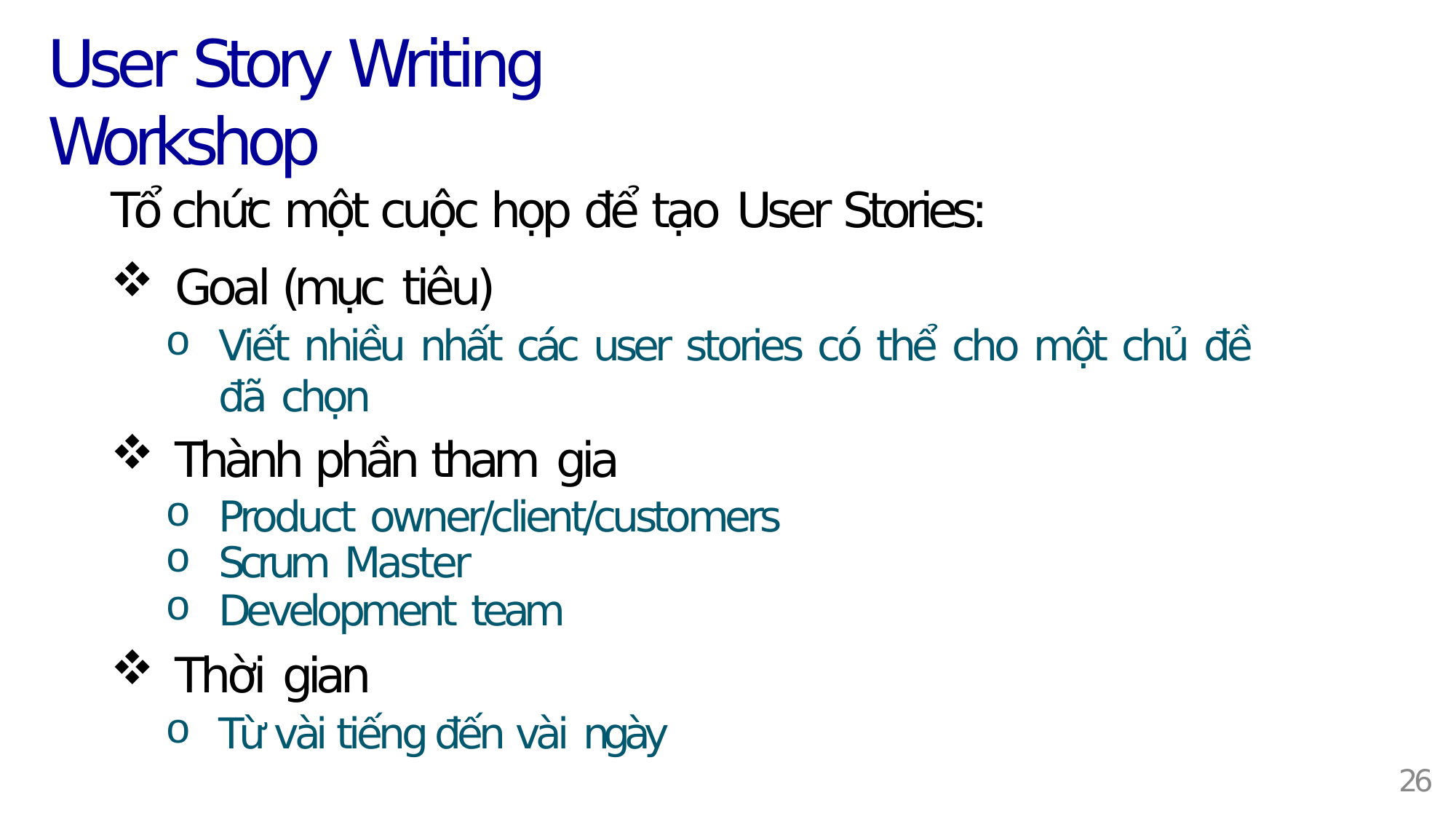

# User Story Writing Workshop
Tổ chức một cuộc họp để tạo User Stories:
Goal (mục tiêu)
Viết nhiều nhất các user stories có thể cho một chủ đề đã chọn
Thành phần tham gia
Product owner/client/customers
Scrum Master
Development team
Thời gian
Từ vài tiếng đến vài ngày
26